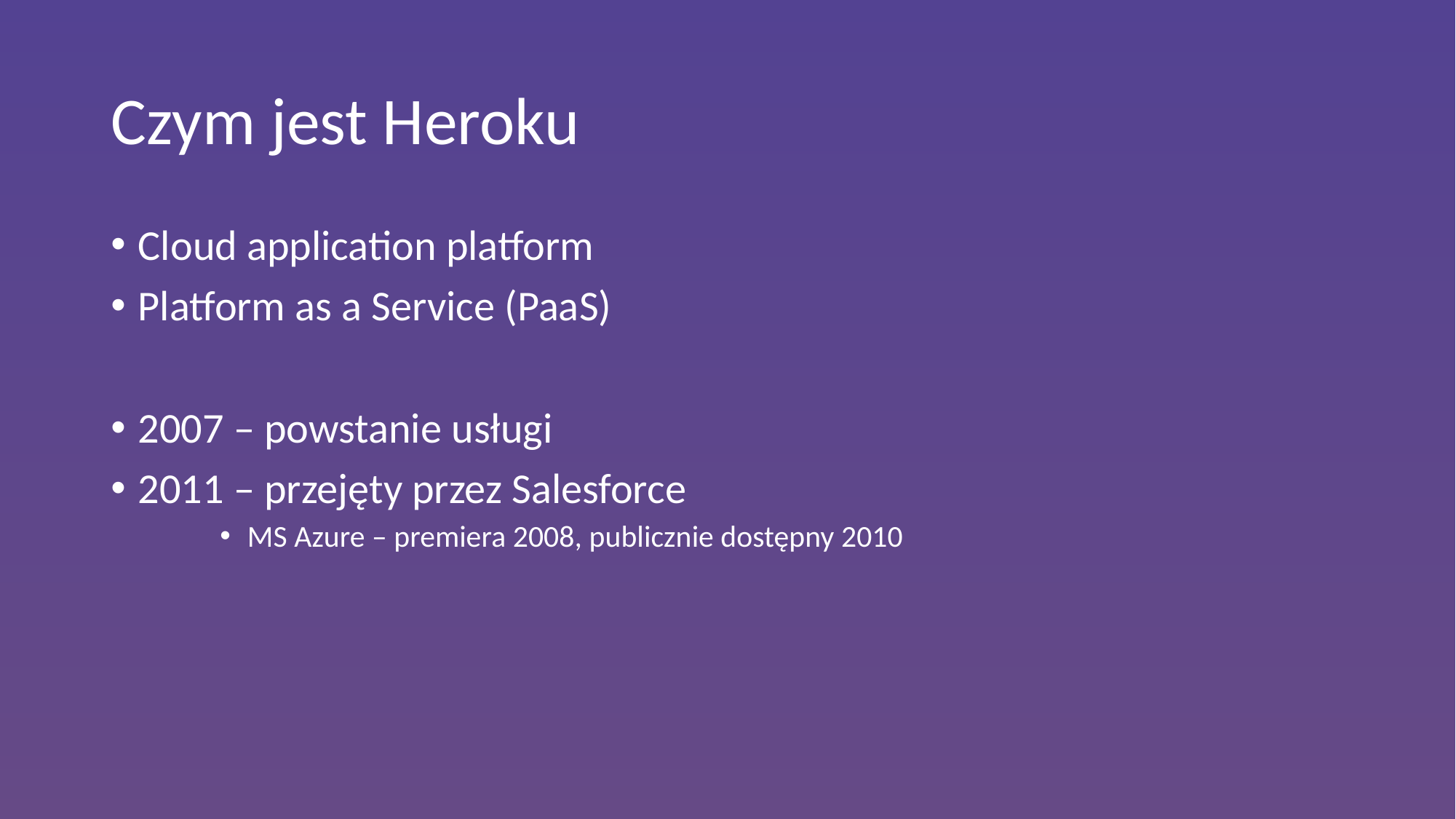

# Czym jest Heroku
Cloud application platform
Platform as a Service (PaaS)

2007 – powstanie usługi
2011 – przejęty przez Salesforce
MS Azure – premiera 2008, publicznie dostępny 2010